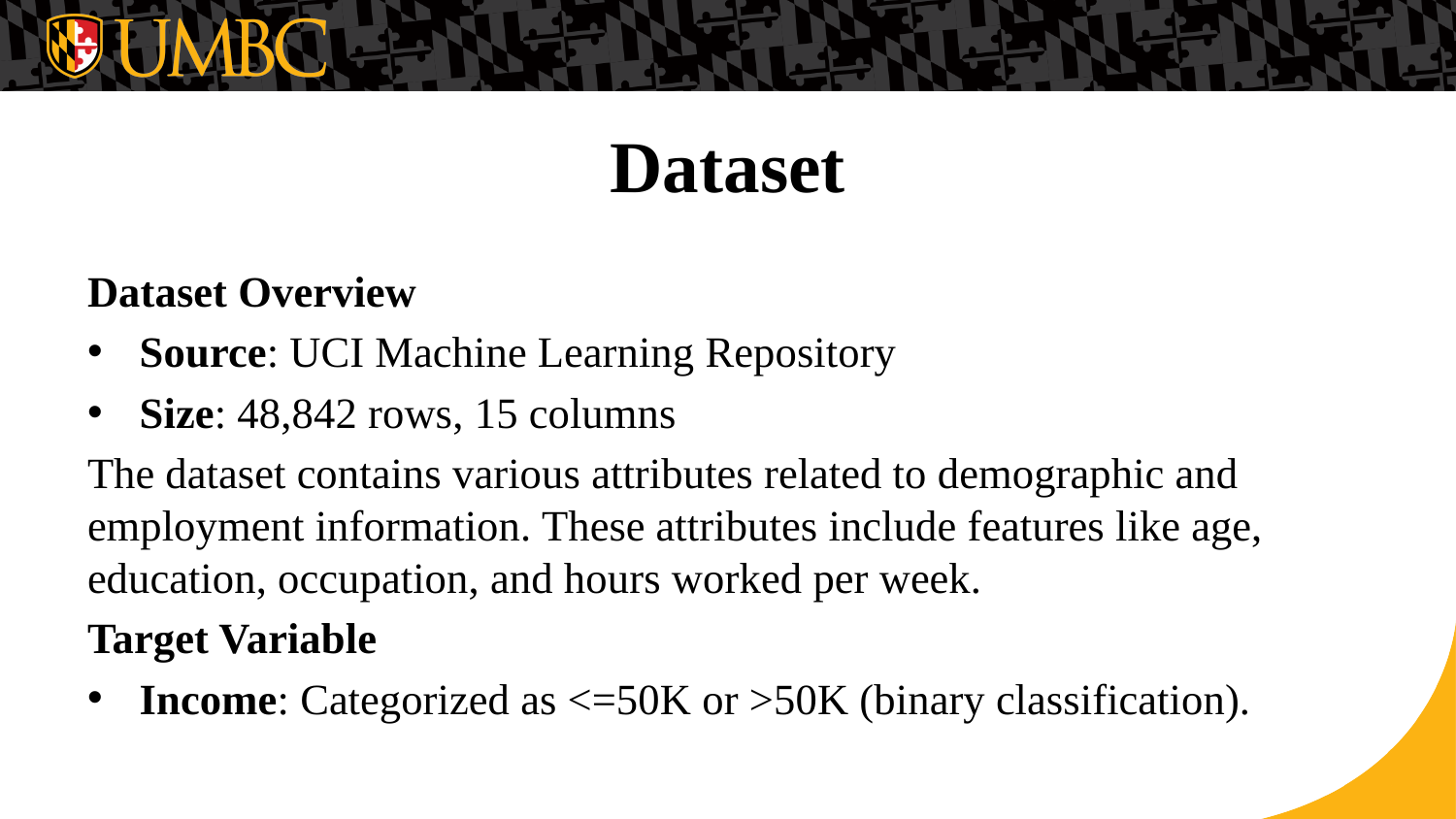

# Dataset
Dataset Overview
Source: UCI Machine Learning Repository
Size: 48,842 rows, 15 columns
The dataset contains various attributes related to demographic and employment information. These attributes include features like age, education, occupation, and hours worked per week.
Target Variable
Income: Categorized as <=50K or >50K (binary classification).